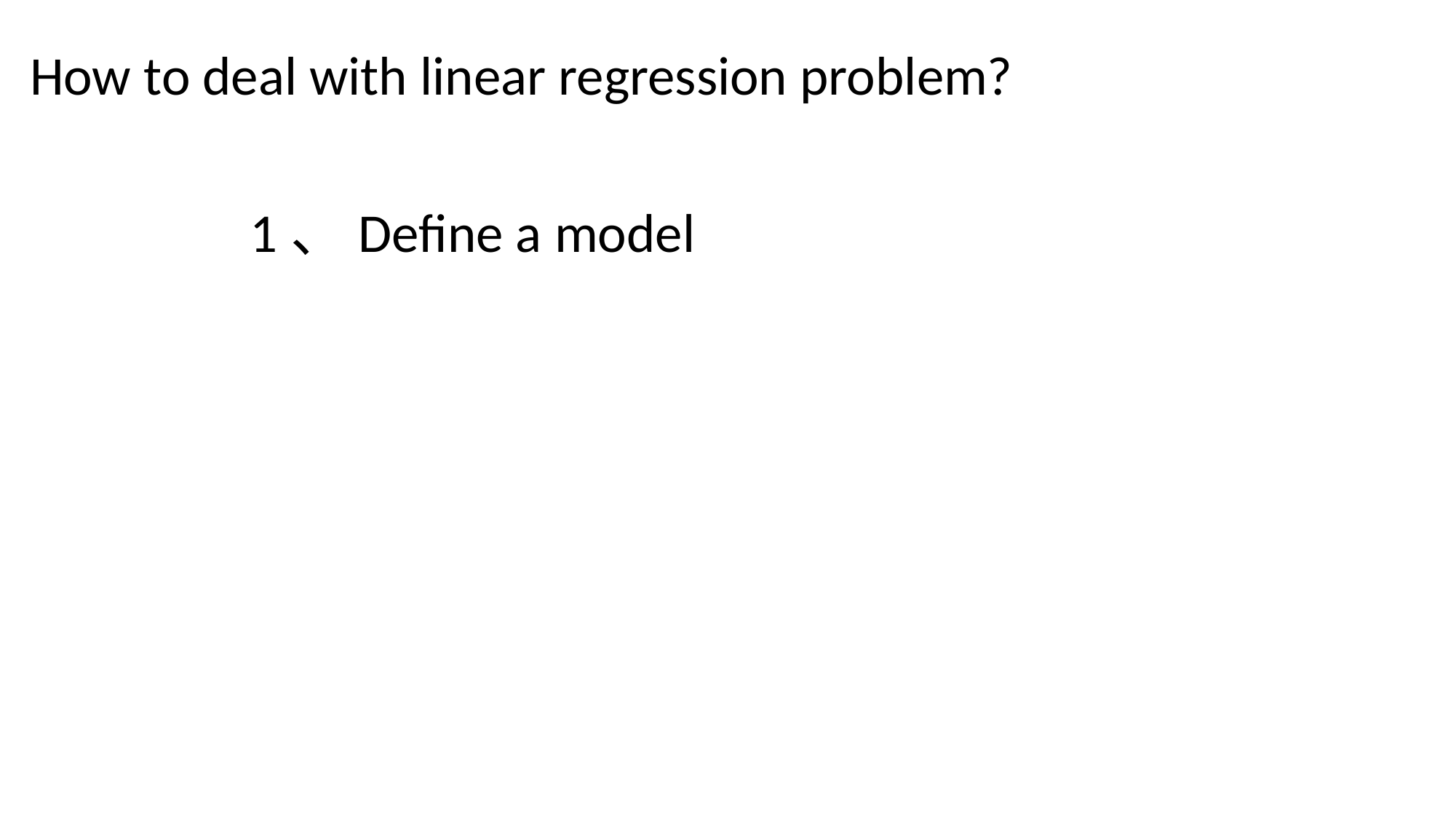

How to deal with linear regression problem?

1、Define a model